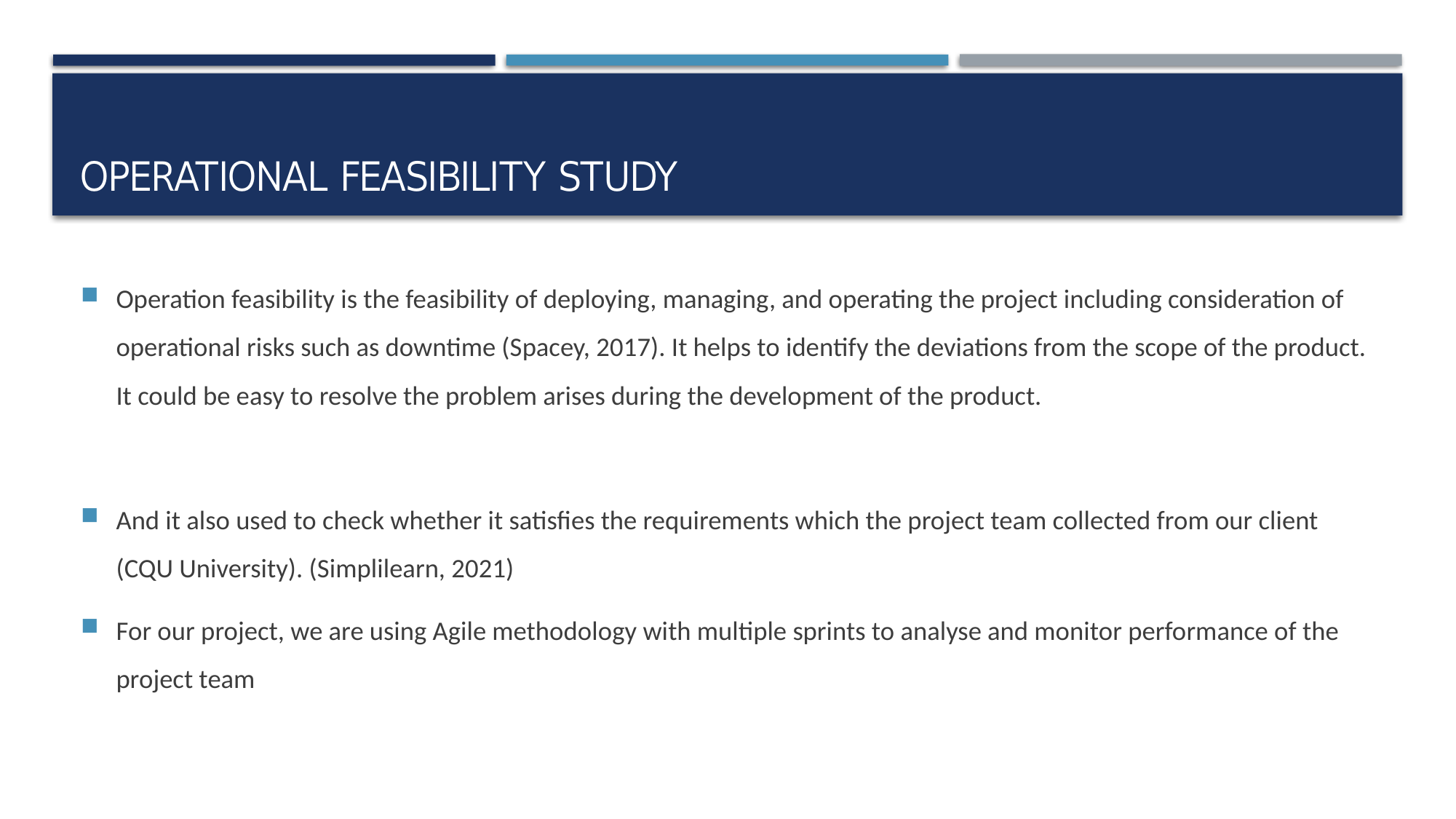

# OPERATIONAL FEASIBILITY STUDY
Operation feasibility is the feasibility of deploying, managing, and operating the project including consideration of operational risks such as downtime (Spacey, 2017). It helps to identify the deviations from the scope of the product. It could be easy to resolve the problem arises during the development of the product.

And it also used to check whether it satisfies the requirements which the project team collected from our client (CQU University). (Simplilearn, 2021)
For our project, we are using Agile methodology with multiple sprints to analyse and monitor performance of the project team